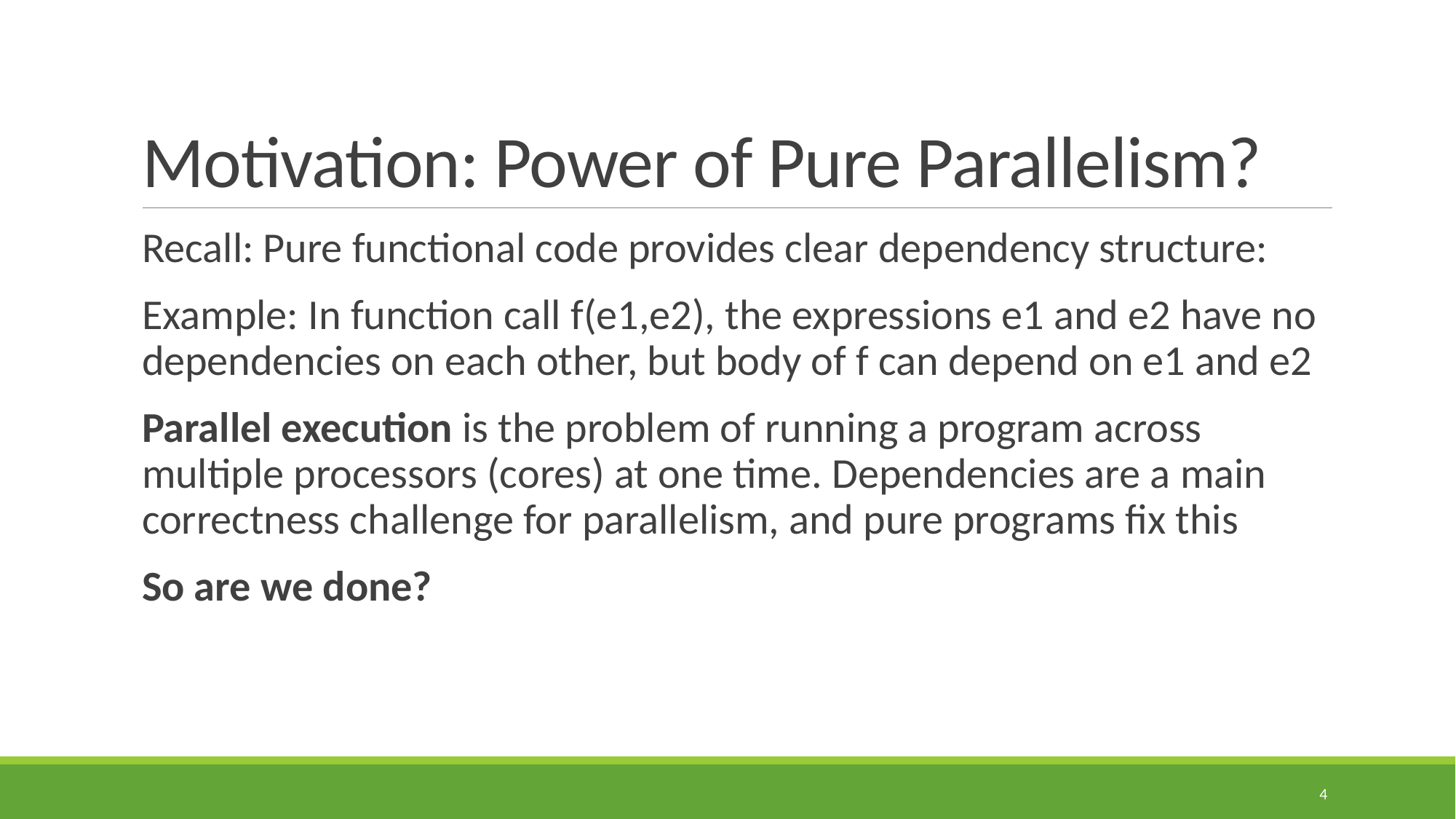

# Motivation: Power of Pure Parallelism?
Recall: Pure functional code provides clear dependency structure:
Example: In function call f(e1,e2), the expressions e1 and e2 have no dependencies on each other, but body of f can depend on e1 and e2
Parallel execution is the problem of running a program across multiple processors (cores) at one time. Dependencies are a main correctness challenge for parallelism, and pure programs fix this
So are we done?
4